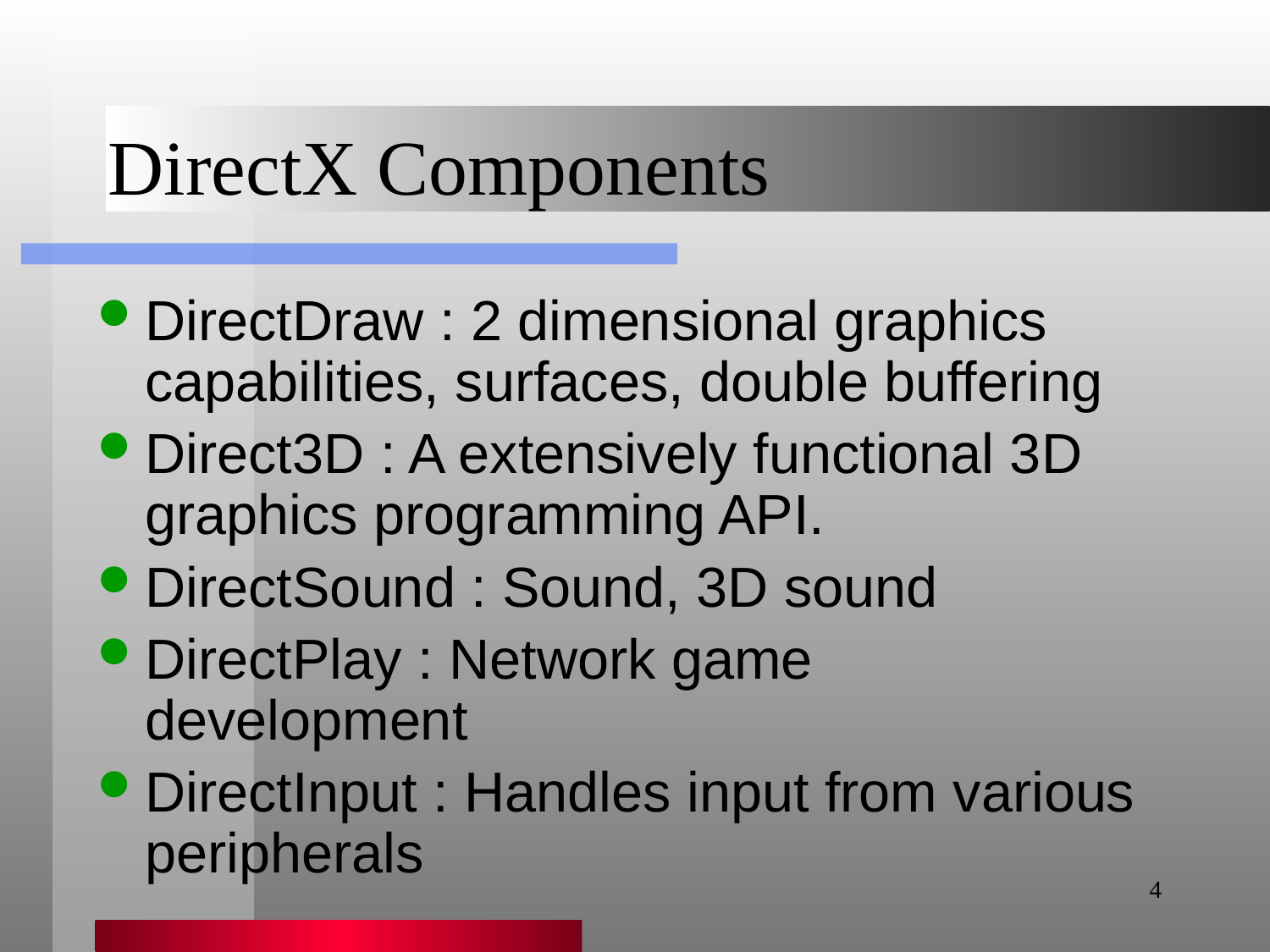

# DirectX Components
DirectDraw : 2 dimensional graphics capabilities, surfaces, double buffering
Direct3D : A extensively functional 3D graphics programming API.
DirectSound : Sound, 3D sound
DirectPlay : Network game development
DirectInput : Handles input from various peripherals
4